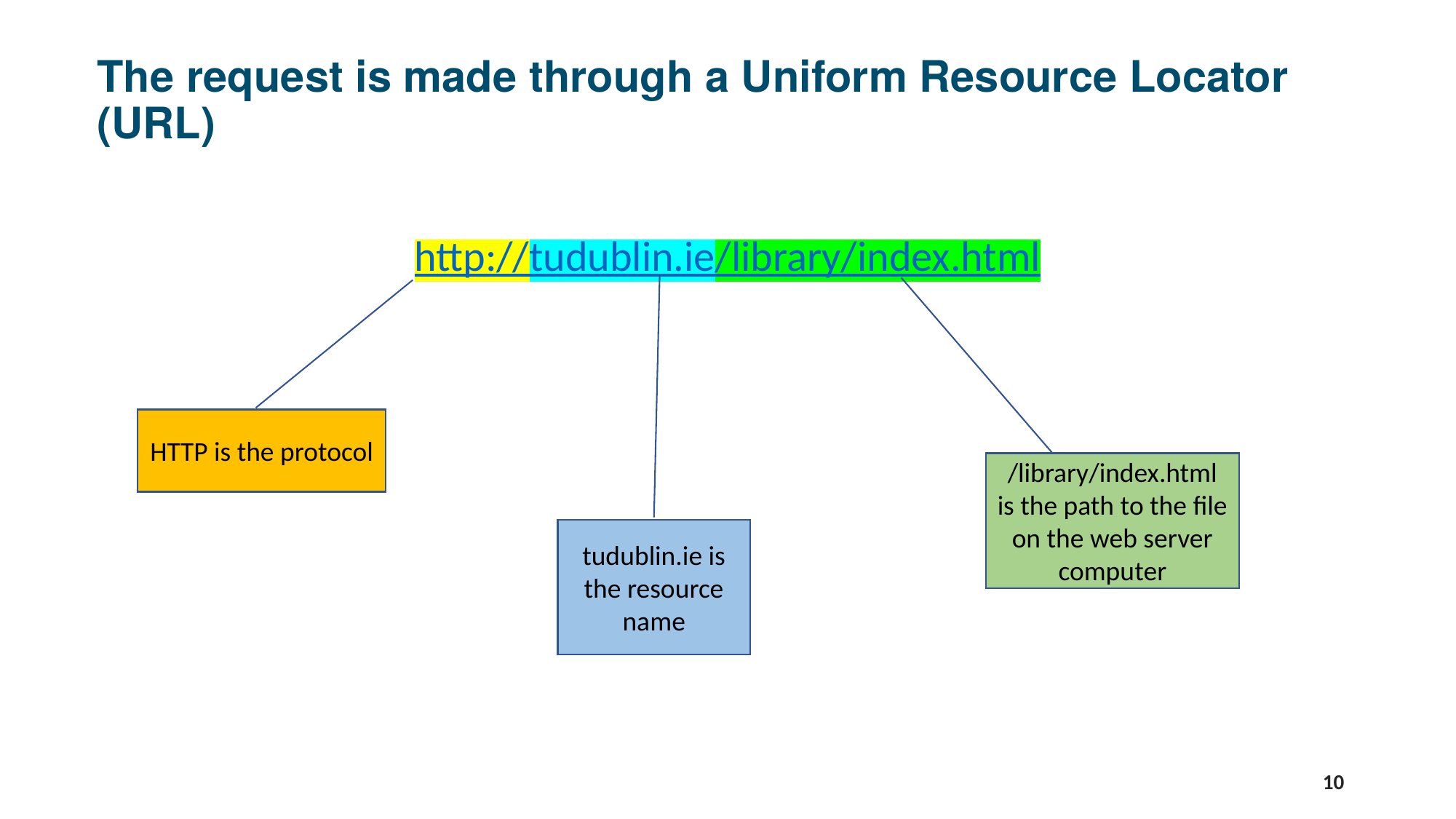

# The request is made through a Uniform Resource Locator (URL)
http://tudublin.ie/library/index.html

HTTP is the protocol
/library/index.html is the path to the file on the web server computer
tudublin.ie is the resource name
10